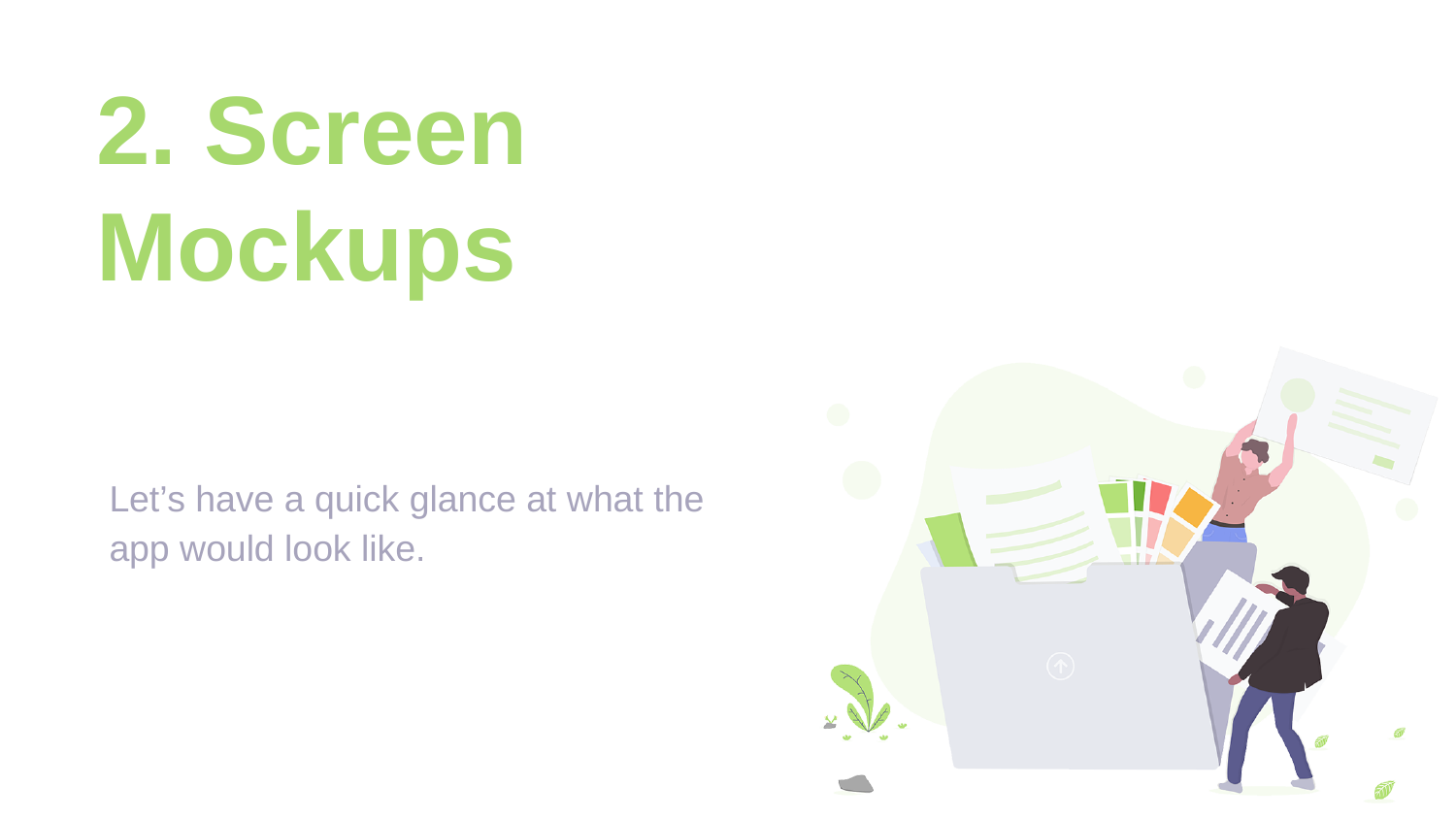

# 2. Screen Mockups
Let’s have a quick glance at what the app would look like.